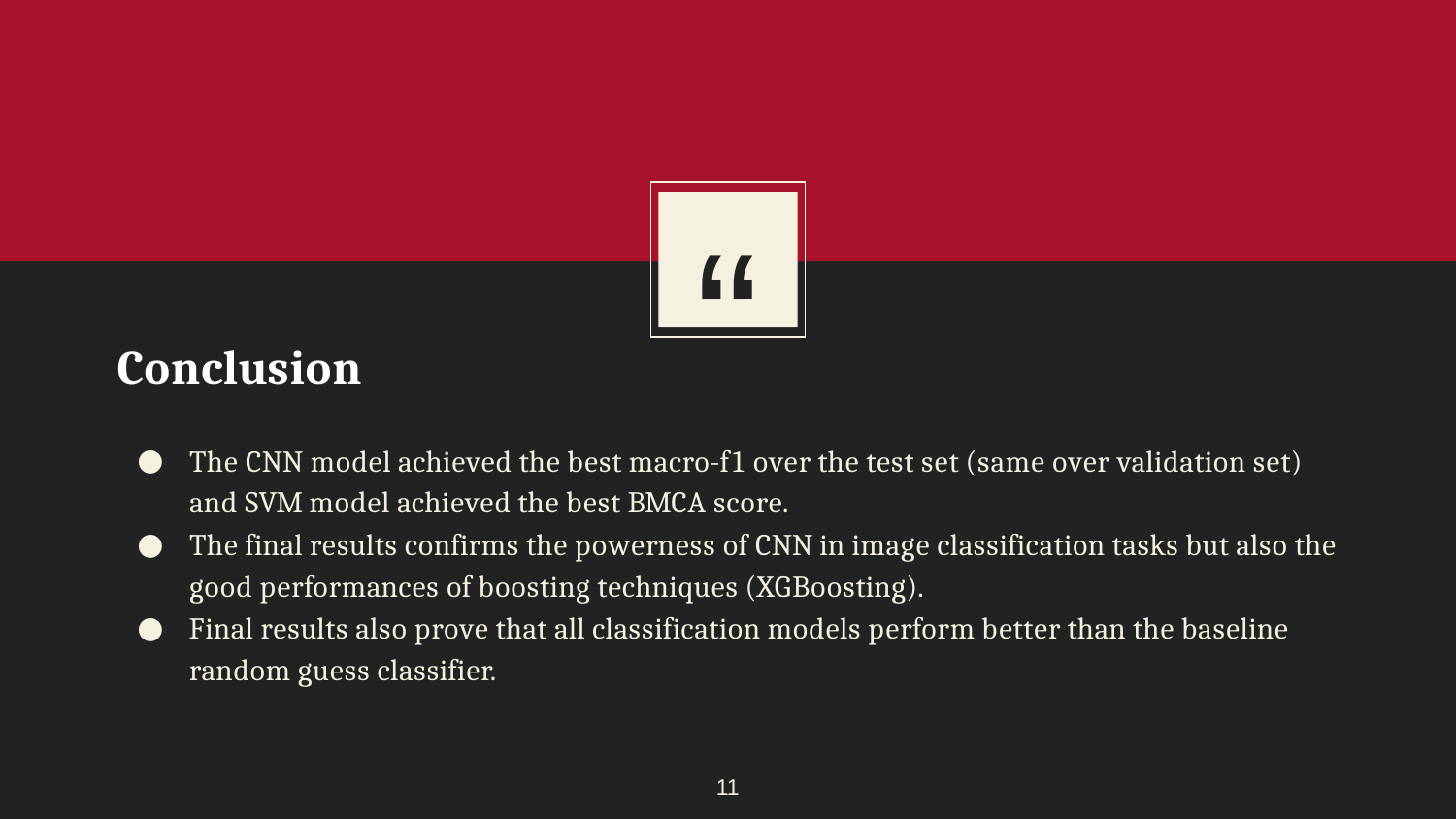

Conclusion

The CNN model achieved the best macro-f1 over the test set (same over validation set) and SVM model achieved the best BMCA score.
The final results confirms the powerness of CNN in image classification tasks but also the good performances of boosting techniques (XGBoosting).
Final results also prove that all classification models perform better than the baseline random guess classifier.

11